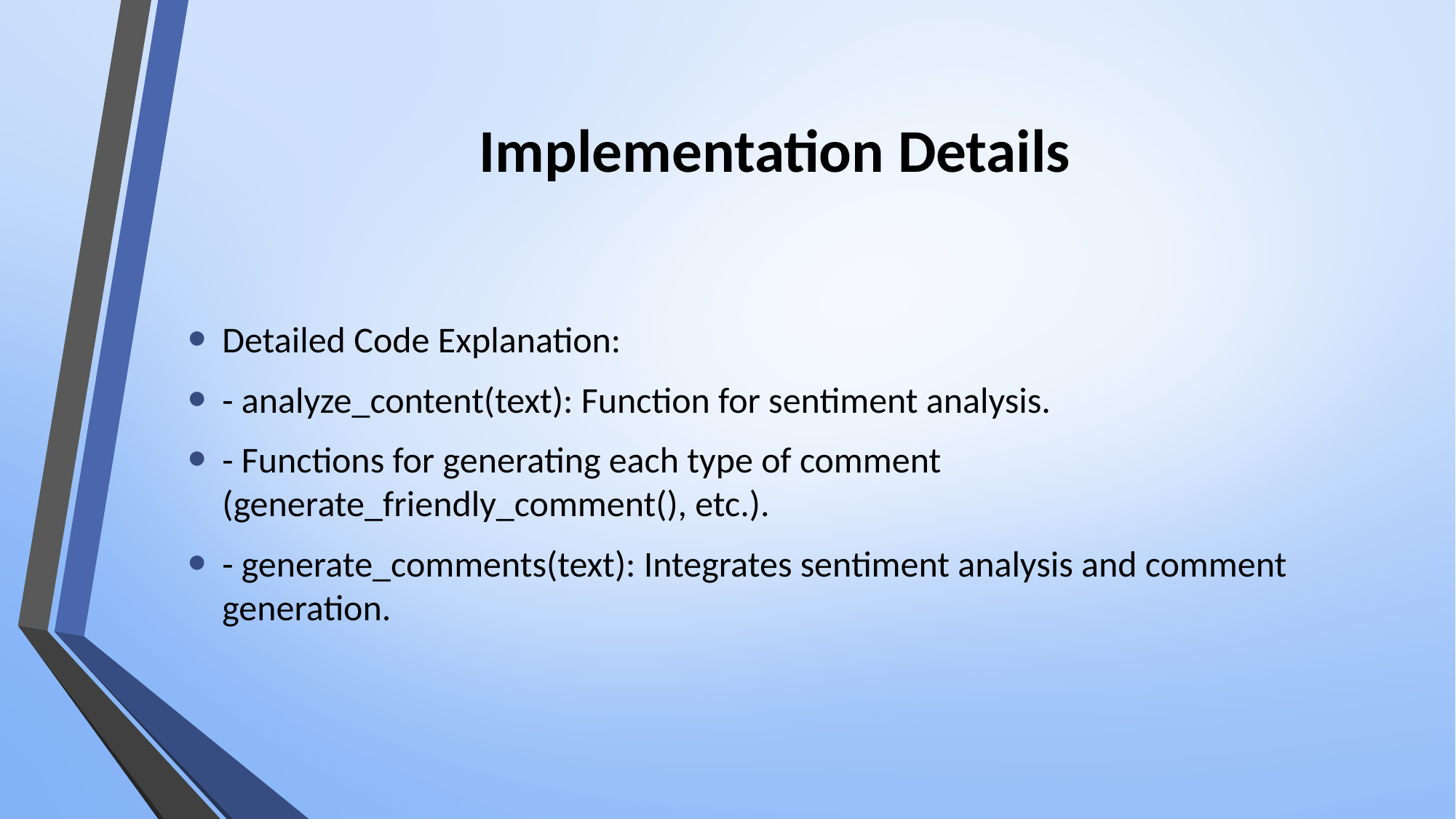

# Implementation Details
Detailed Code Explanation:
- analyze_content(text): Function for sentiment analysis.
- Functions for generating each type of comment (generate_friendly_comment(), etc.).
- generate_comments(text): Integrates sentiment analysis and comment generation.